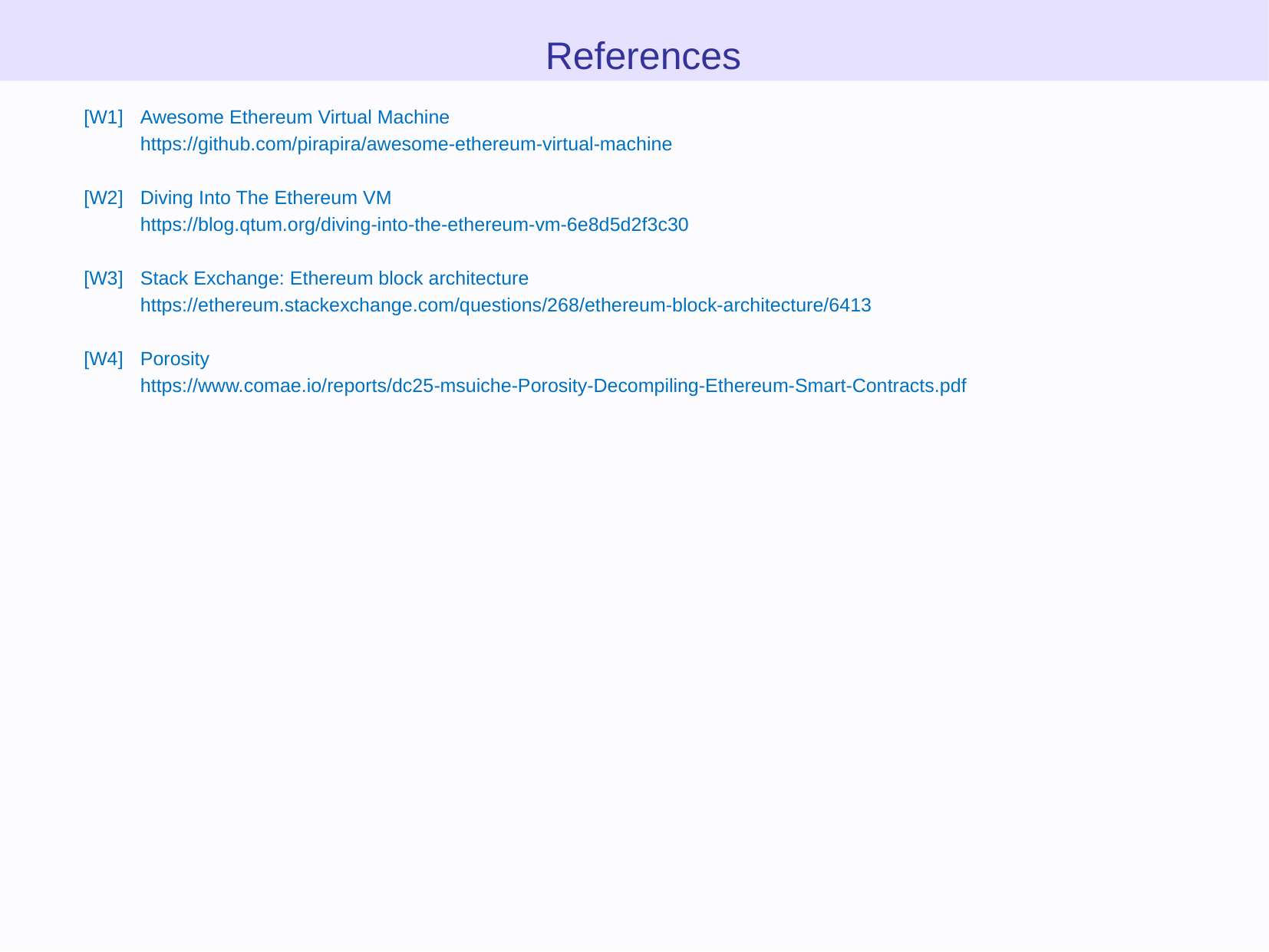

References
[W1]	Awesome Ethereum Virtual Machine
	https://github.com/pirapira/awesome-ethereum-virtual-machine

[W2]	Diving Into The Ethereum VM
	https://blog.qtum.org/diving-into-the-ethereum-vm-6e8d5d2f3c30

[W3]	Stack Exchange: Ethereum block architecture
	https://ethereum.stackexchange.com/questions/268/ethereum-block-architecture/6413

[W4]	Porosity
	https://www.comae.io/reports/dc25-msuiche-Porosity-Decompiling-Ethereum-Smart-Contracts.pdf